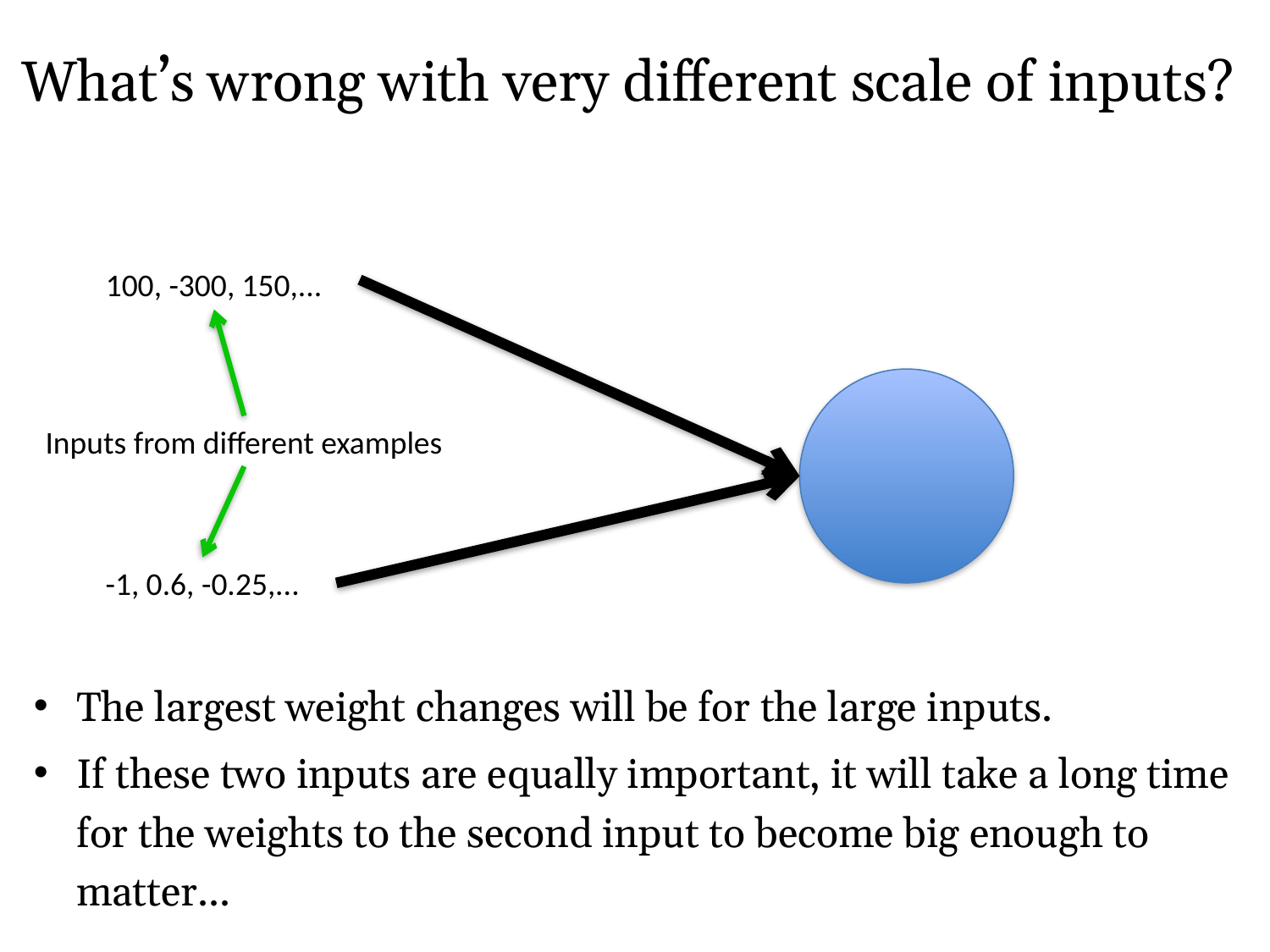

# What’s wrong with very different scale of inputs?

100, -300, 150,...

Inputs from different examples
-1, 0.6, -0.25,...
The largest weight changes will be for the large inputs.
If these two inputs are equally important, it will take a long time for the weights to the second input to become big enough to matter...